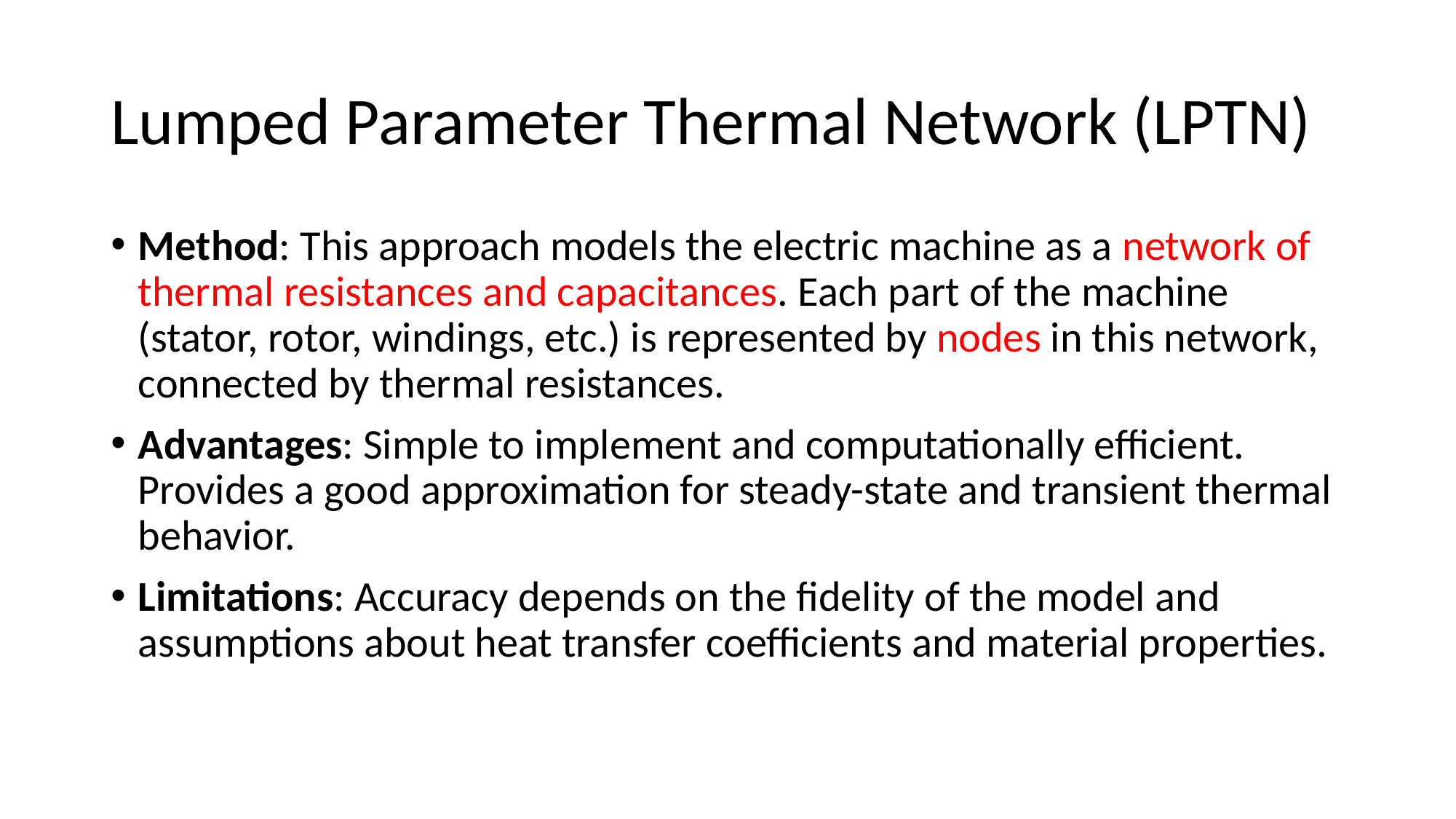

# Lumped Parameter Thermal Network (LPTN)
Method: This approach models the electric machine as a network of thermal resistances and capacitances. Each part of the machine (stator, rotor, windings, etc.) is represented by nodes in this network, connected by thermal resistances.
Advantages: Simple to implement and computationally efficient. Provides a good approximation for steady-state and transient thermal behavior.
Limitations: Accuracy depends on the fidelity of the model and assumptions about heat transfer coefficients and material properties.